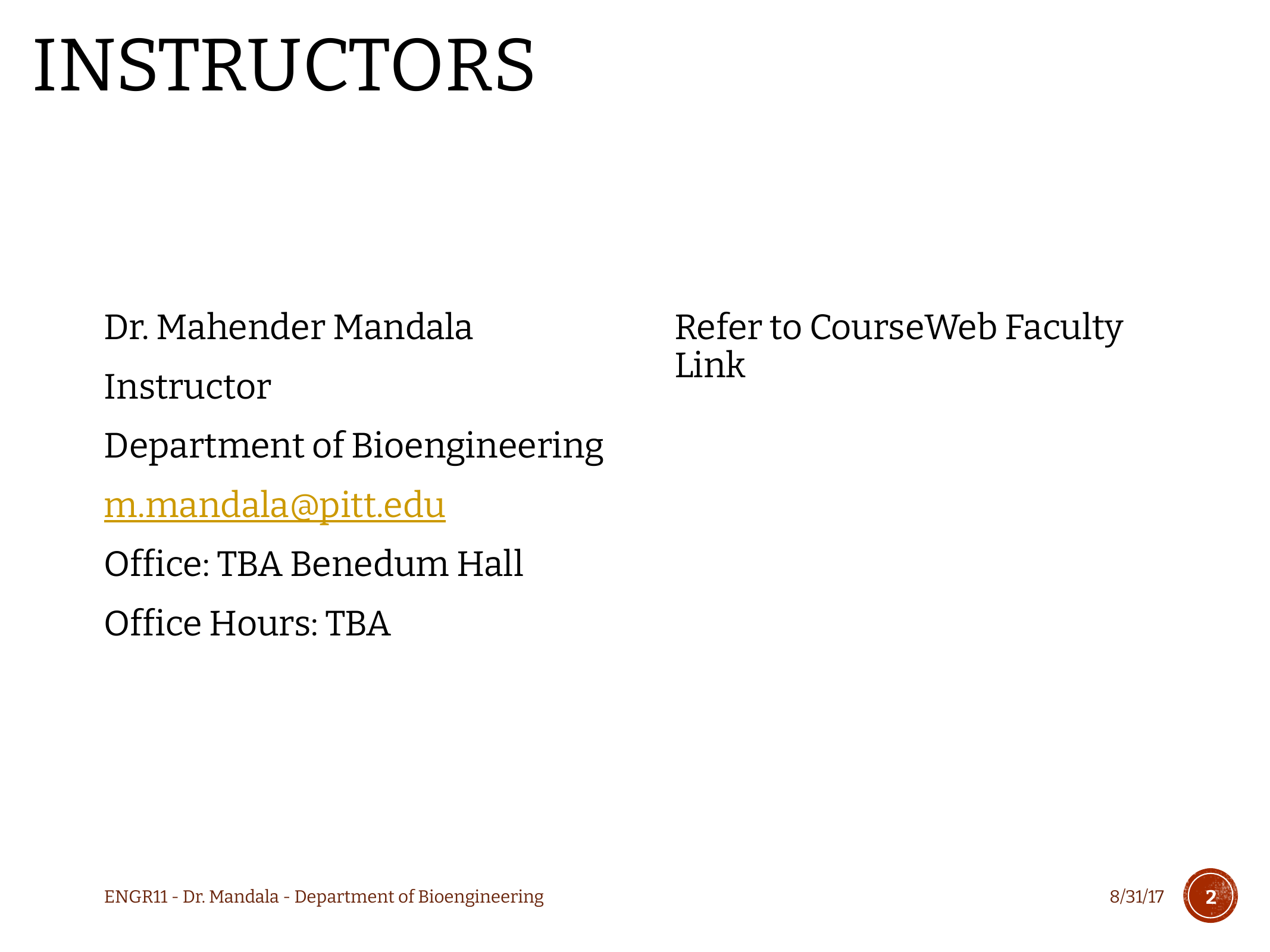

# Instructors
Dr. Mahender Mandala
Instructor
Department of Bioengineering
m.mandala@pitt.edu
Office: TBA Benedum Hall
Office Hours: TBA
Refer to CourseWeb Faculty Link

ENGR11 - Dr. Mandala - Department of Bioengineering
8/31/17
2